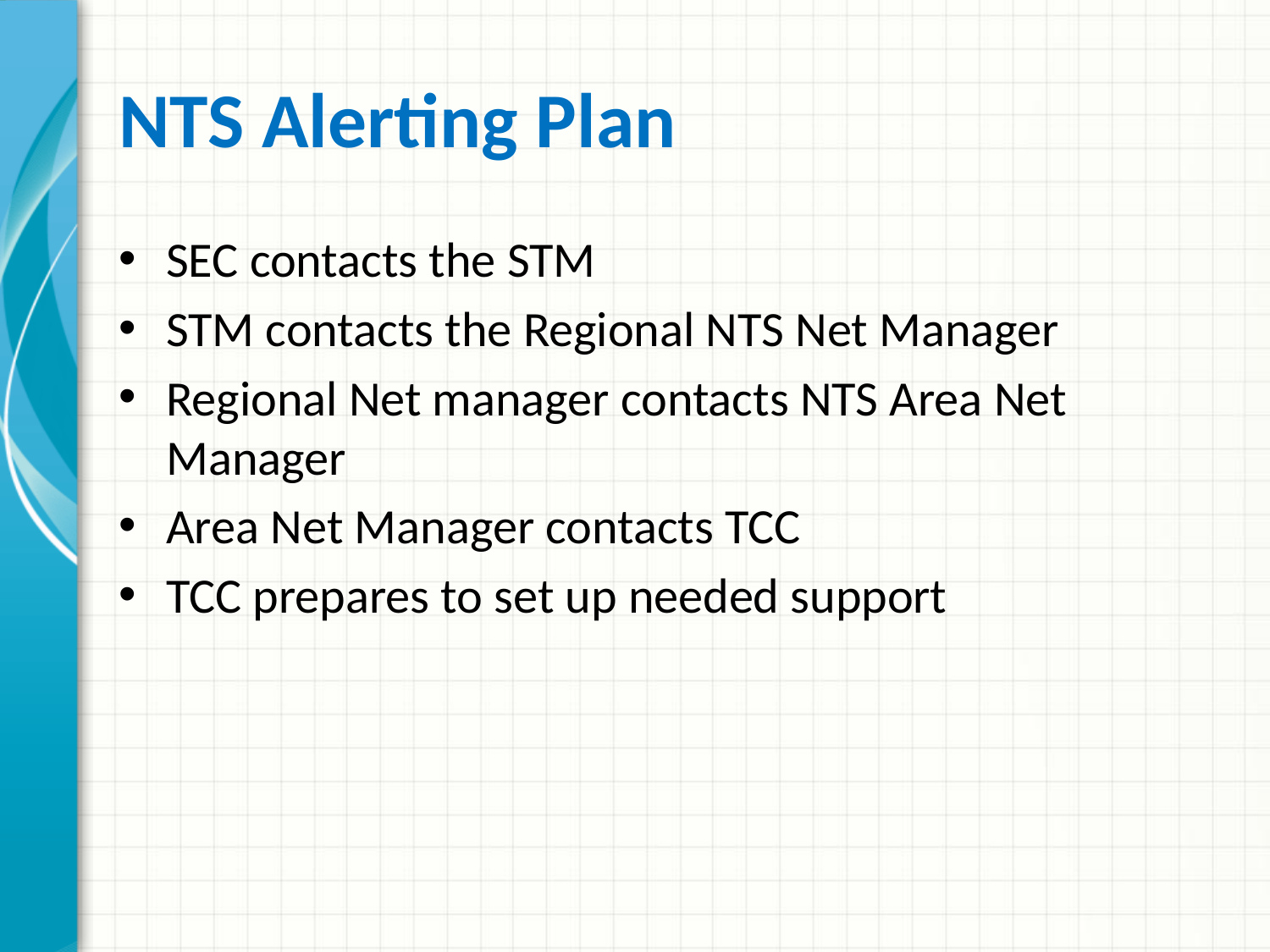

# NTS Alerting Plan
SEC contacts the STM
STM contacts the Regional NTS Net Manager
Regional Net manager contacts NTS Area Net Manager
Area Net Manager contacts TCC
TCC prepares to set up needed support